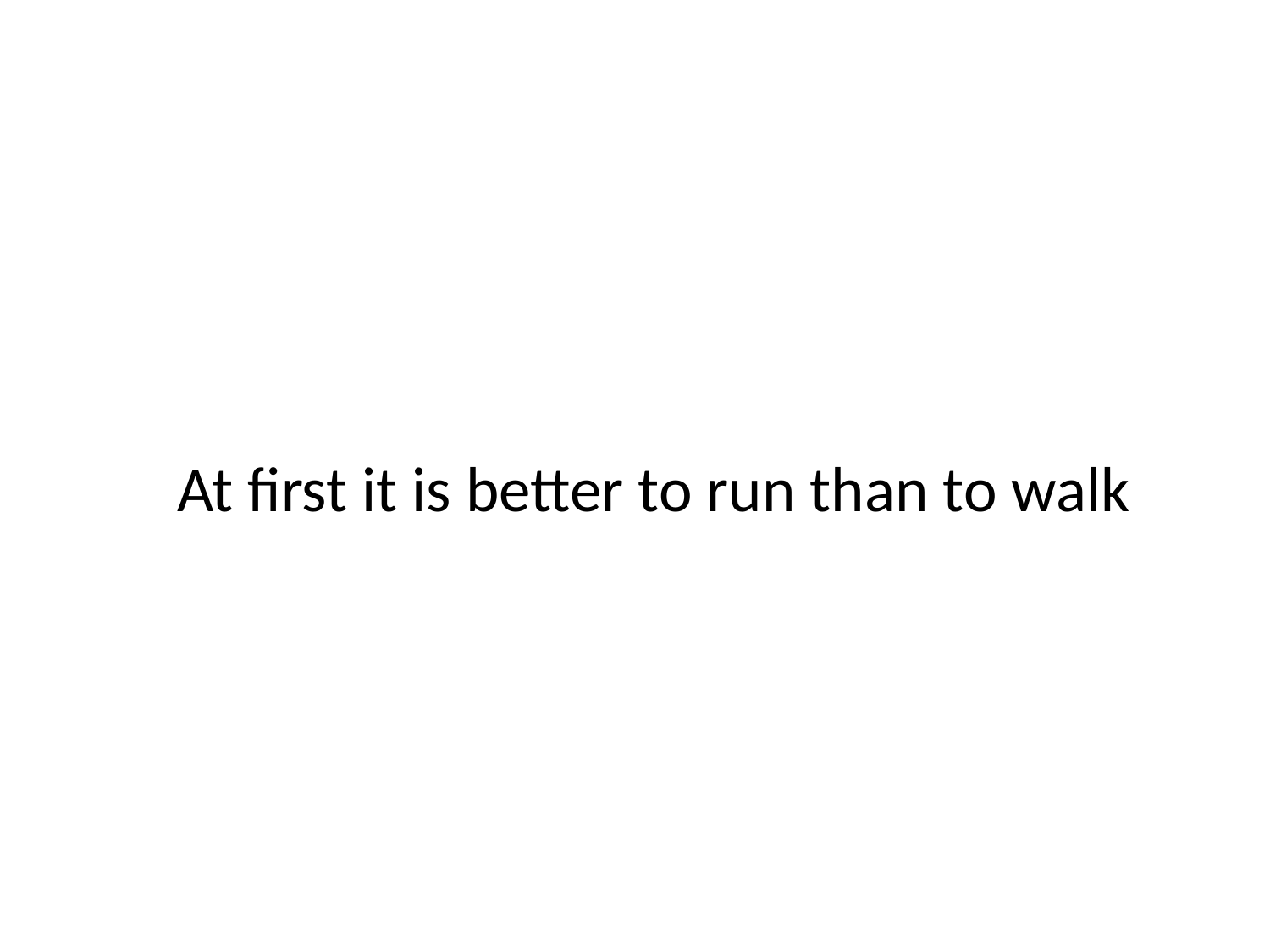

At first it is better to run than to walk